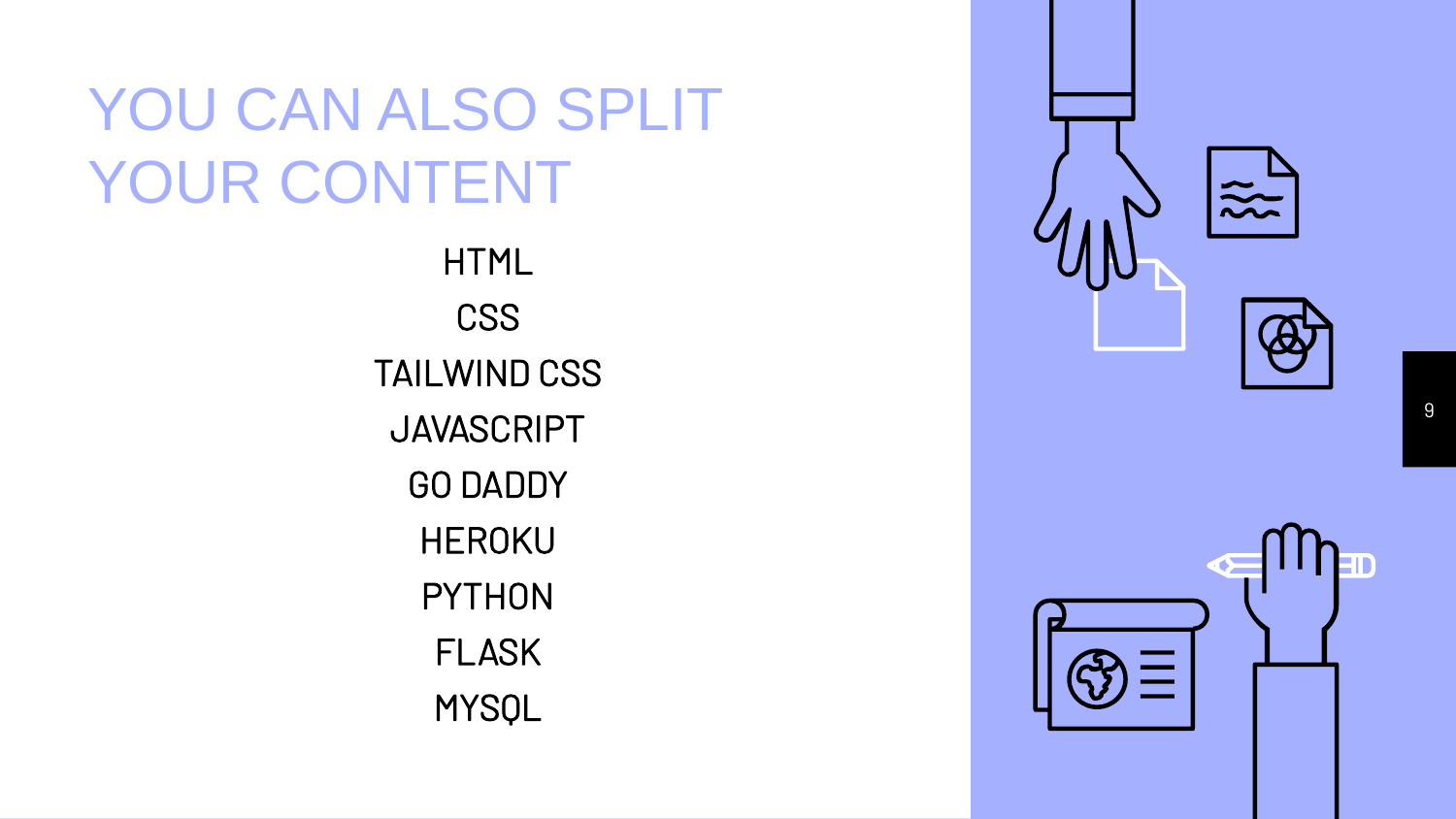

# YOU CAN ALSO SPLIT YOUR CONTENT
HTML
CSS
TAILWIND CSS
JAVASCRIPT
GO DADDY
HEROKU
PYTHON
FLASK
MYSQL
9